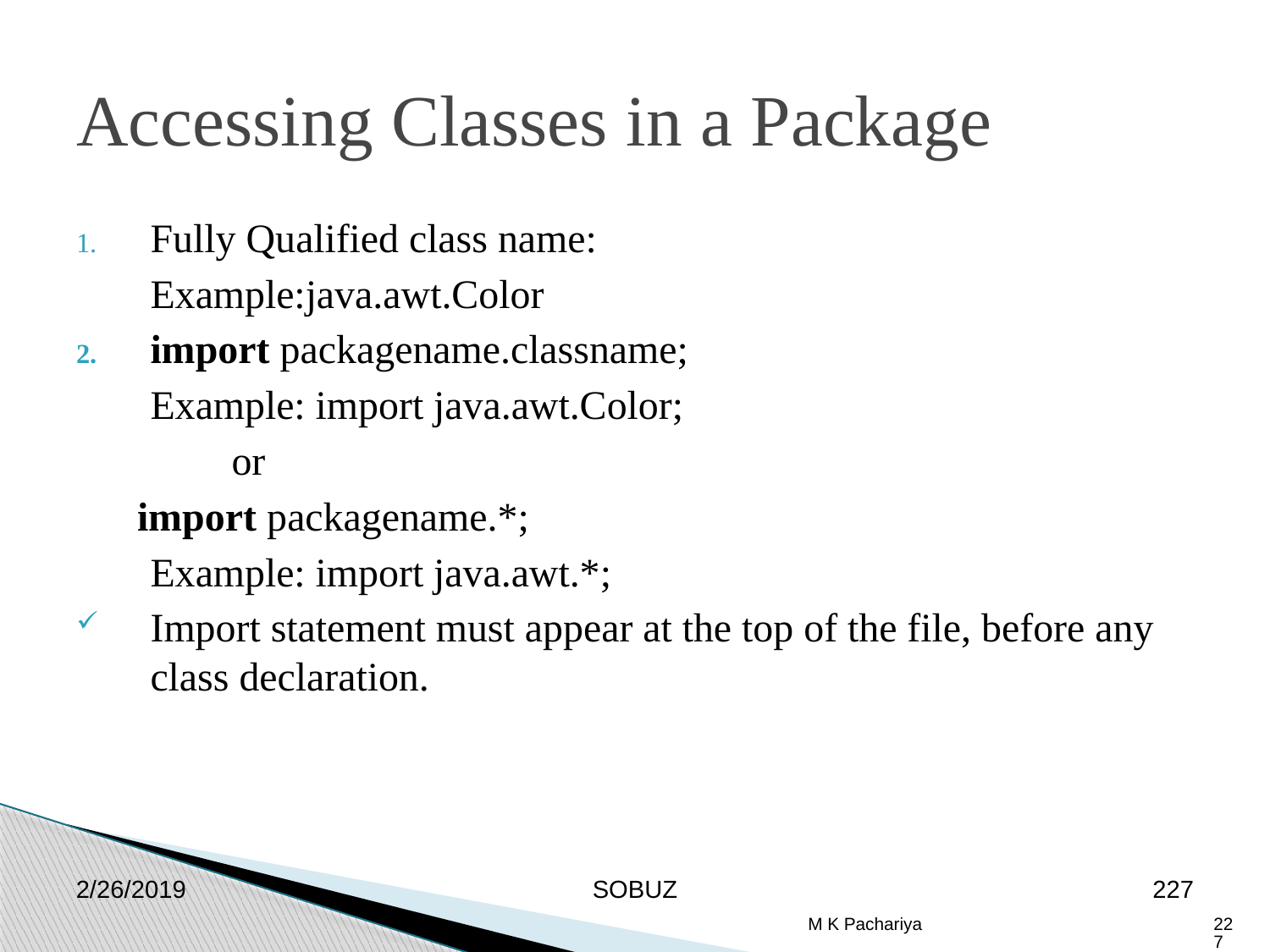

Accessing Classes in a Package
Fully Qualified class name:
	Example:java.awt.Color
import packagename.classname;
	Example: import java.awt.Color;
	        or
      import packagename.*;
	Example: import java.awt.*;
Import statement must appear at the top of the file, before any class declaration.
2/26/2019
SOBUZ
227
M K Pachariya
227